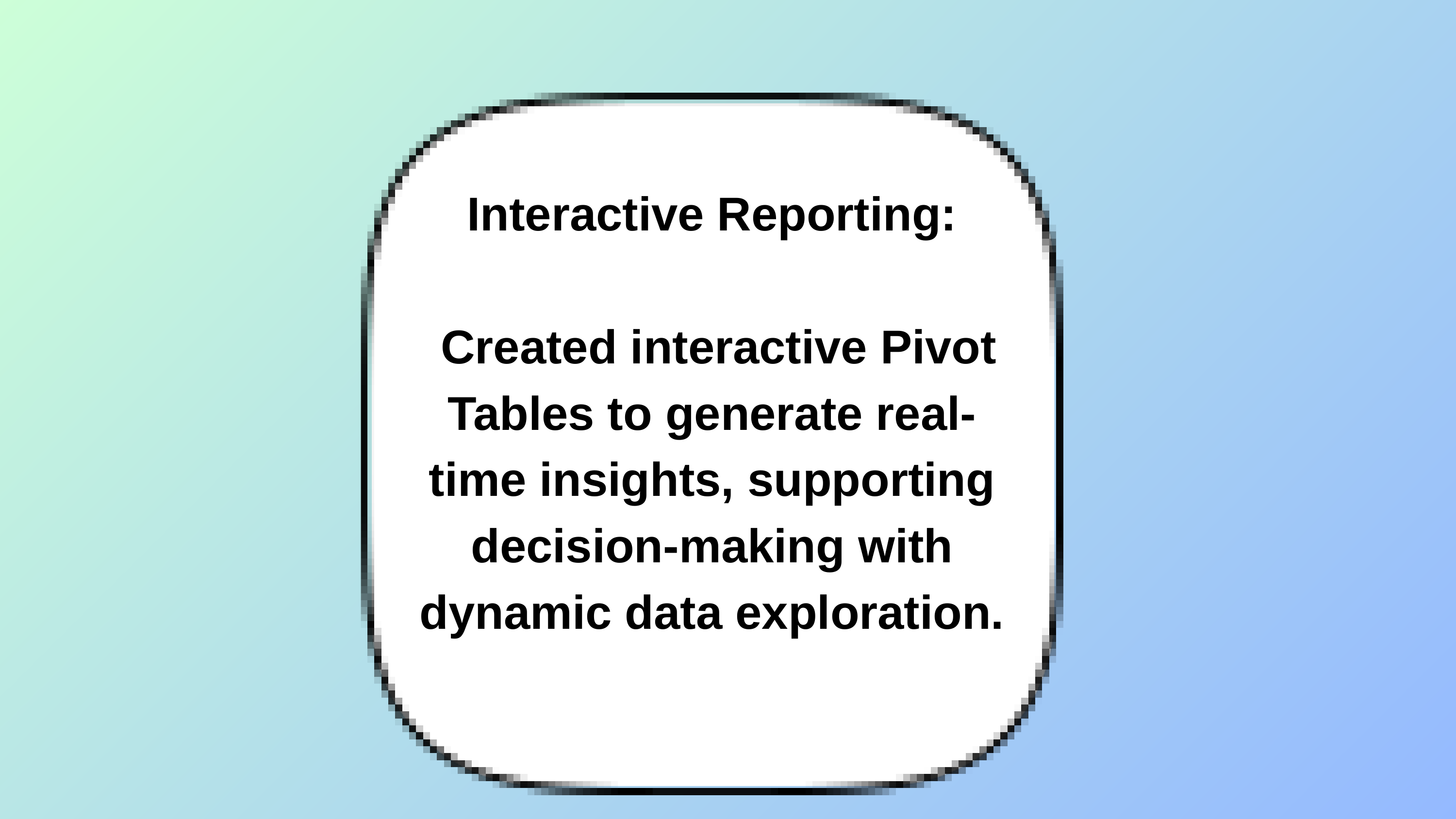

Interactive Reporting:

 Created interactive Pivot Tables to generate real-time insights, supporting decision-making with dynamic data exploration.